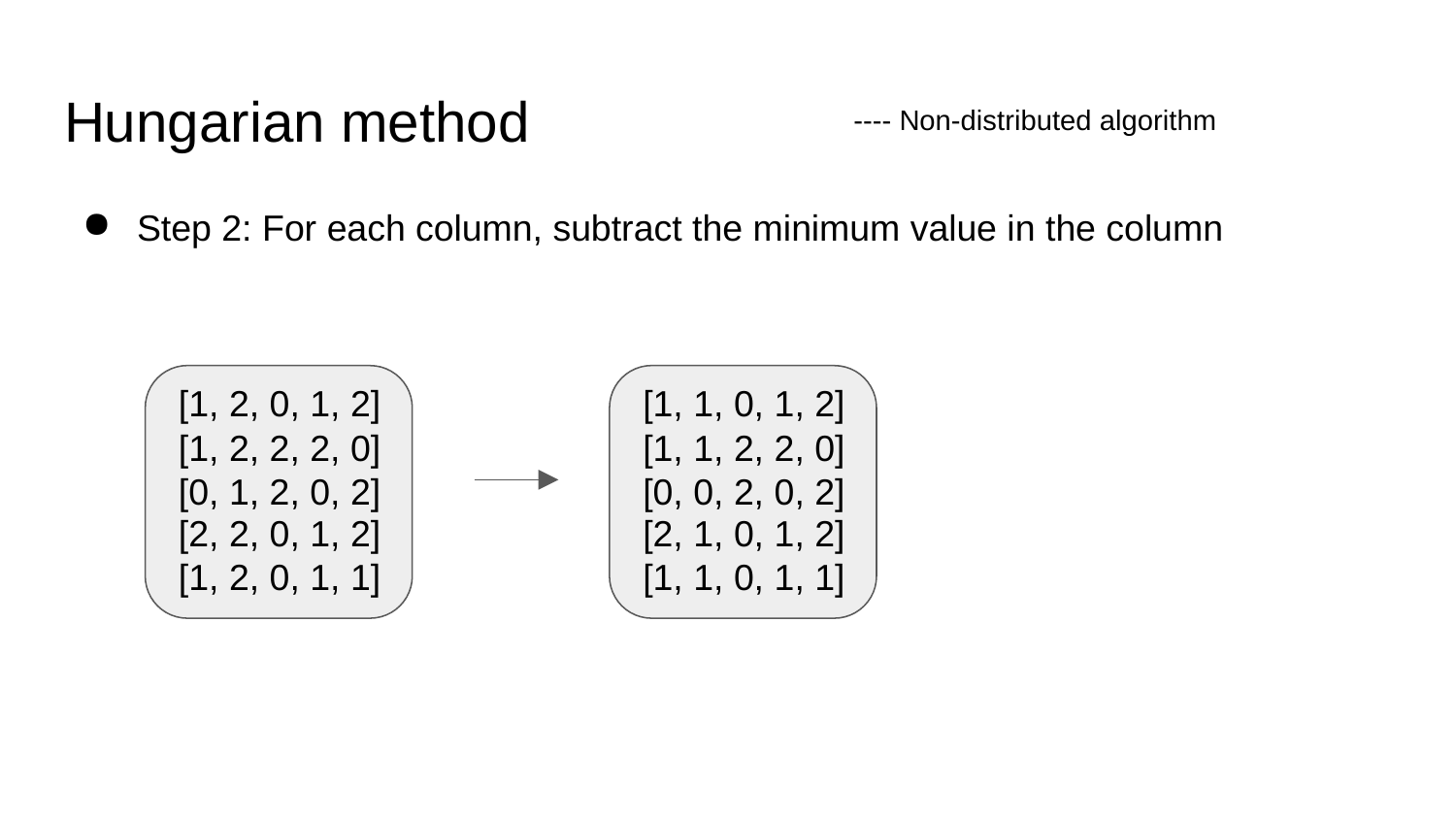

# Hungarian method
---- Non-distributed algorithm
Step 2: For each column, subtract the minimum value in the column

[1, 2, 0, 1, 2]

[1, 1, 0, 1, 2]
[1, 2, 2, 2, 0]
[0, 1, 2, 0, 2]
[1, 1, 2, 2, 0]
[0, 0, 2, 0, 2]
[2, 2, 0, 1, 2]
[1, 2, 0, 1, 1]
[2, 1, 0, 1, 2]
[1, 1, 0, 1, 1]